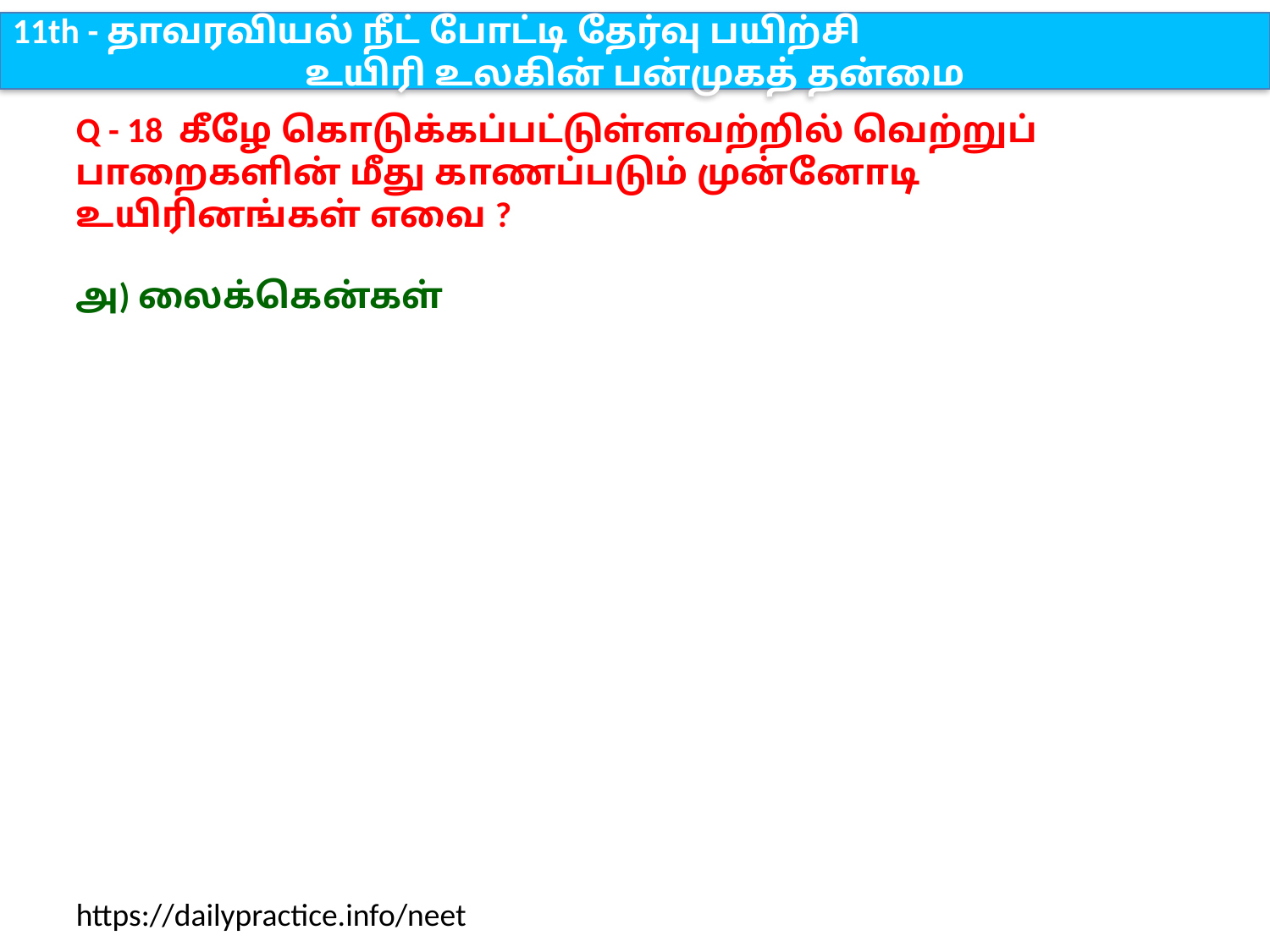

11th - தாவரவியல் நீட் போட்டி தேர்வு பயிற்சி
உயிரி உலகின் பன்முகத் தன்மை

Q - 18  கீழே கொடுக்கப்பட்டுள்ளவற்றில் வெற்றுப் பாறைகளின் மீது காணப்படும் முன்னோடி உயிரினங்கள் எவை ?

அ) லைக்கென்கள்
https://dailypractice.info/neet